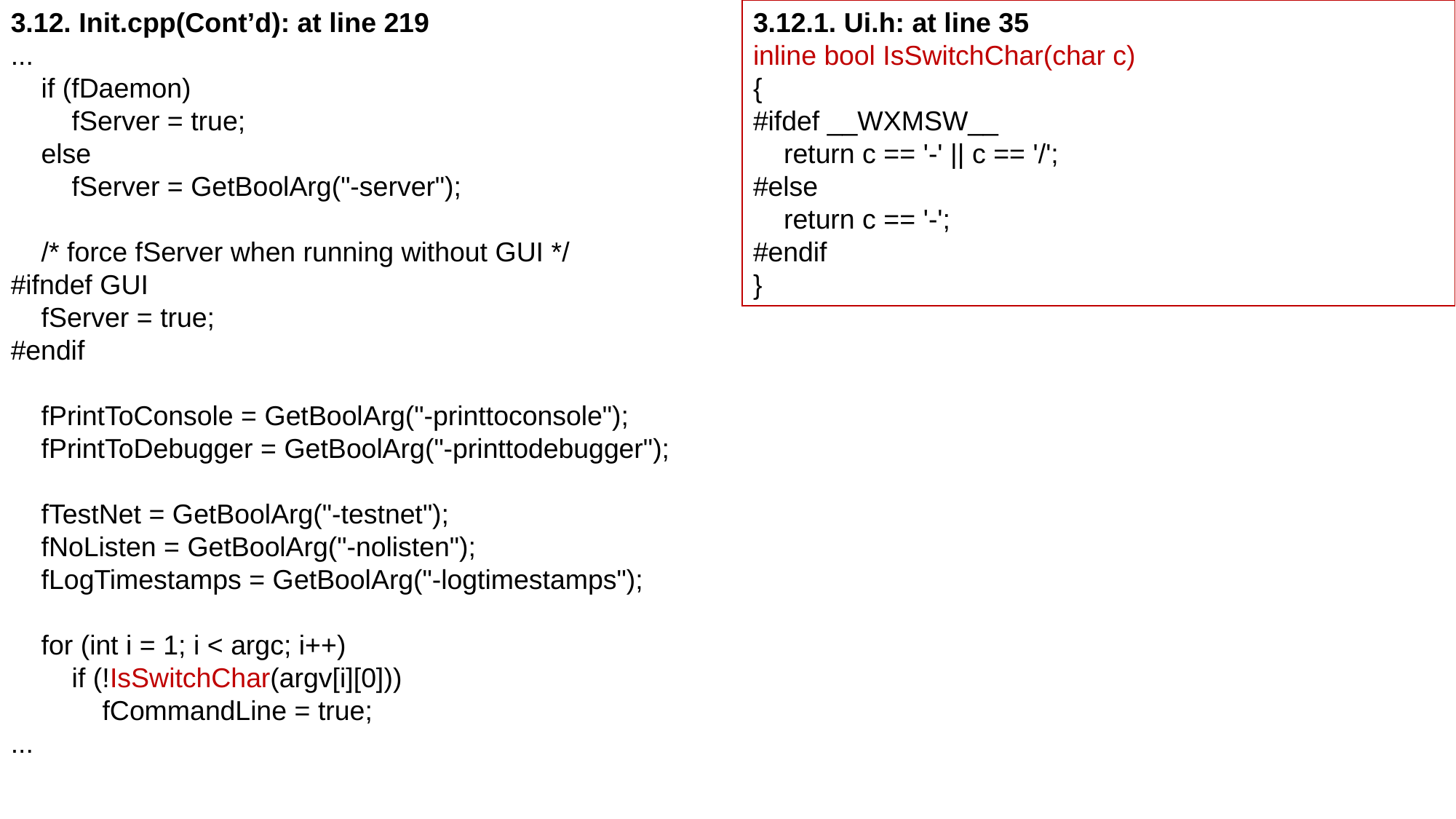

3.12. Init.cpp(Cont’d): at line 219
...
    if (fDaemon)
        fServer = true;
    else
        fServer = GetBoolArg("-server");

    /* force fServer when running without GUI */
#ifndef GUI
    fServer = true;
#endif

    fPrintToConsole = GetBoolArg("-printtoconsole");
    fPrintToDebugger = GetBoolArg("-printtodebugger");

    fTestNet = GetBoolArg("-testnet");
    fNoListen = GetBoolArg("-nolisten");
    fLogTimestamps = GetBoolArg("-logtimestamps");

    for (int i = 1; i < argc; i++)
        if (!IsSwitchChar(argv[i][0]))
            fCommandLine = true;
...
3.12.1. Ui.h: at line 35
inline bool IsSwitchChar(char c)
{
#ifdef __WXMSW__
    return c == '-' || c == '/';
#else
    return c == '-';
#endif
}